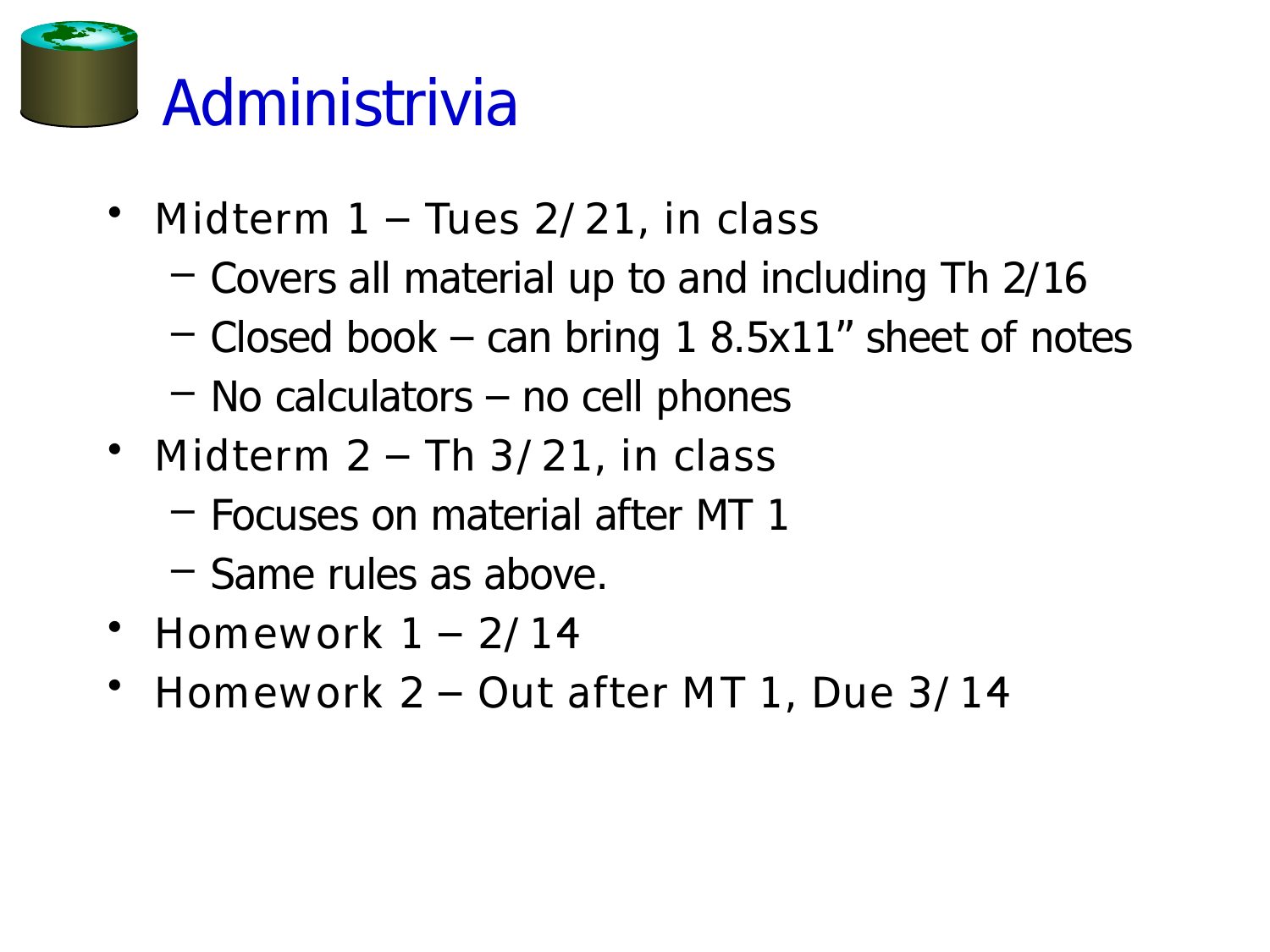

# Administrivia
Midterm 1 – Tues 2/21, in class
Covers all material up to and including Th 2/16
Closed book – can bring 1 8.5x11” sheet of notes
No calculators – no cell phones
Midterm 2 – Th 3/21, in class
Focuses on material after MT 1
Same rules as above.
Homework 1 – 2/14
Homework 2 – Out after MT 1, Due 3/14